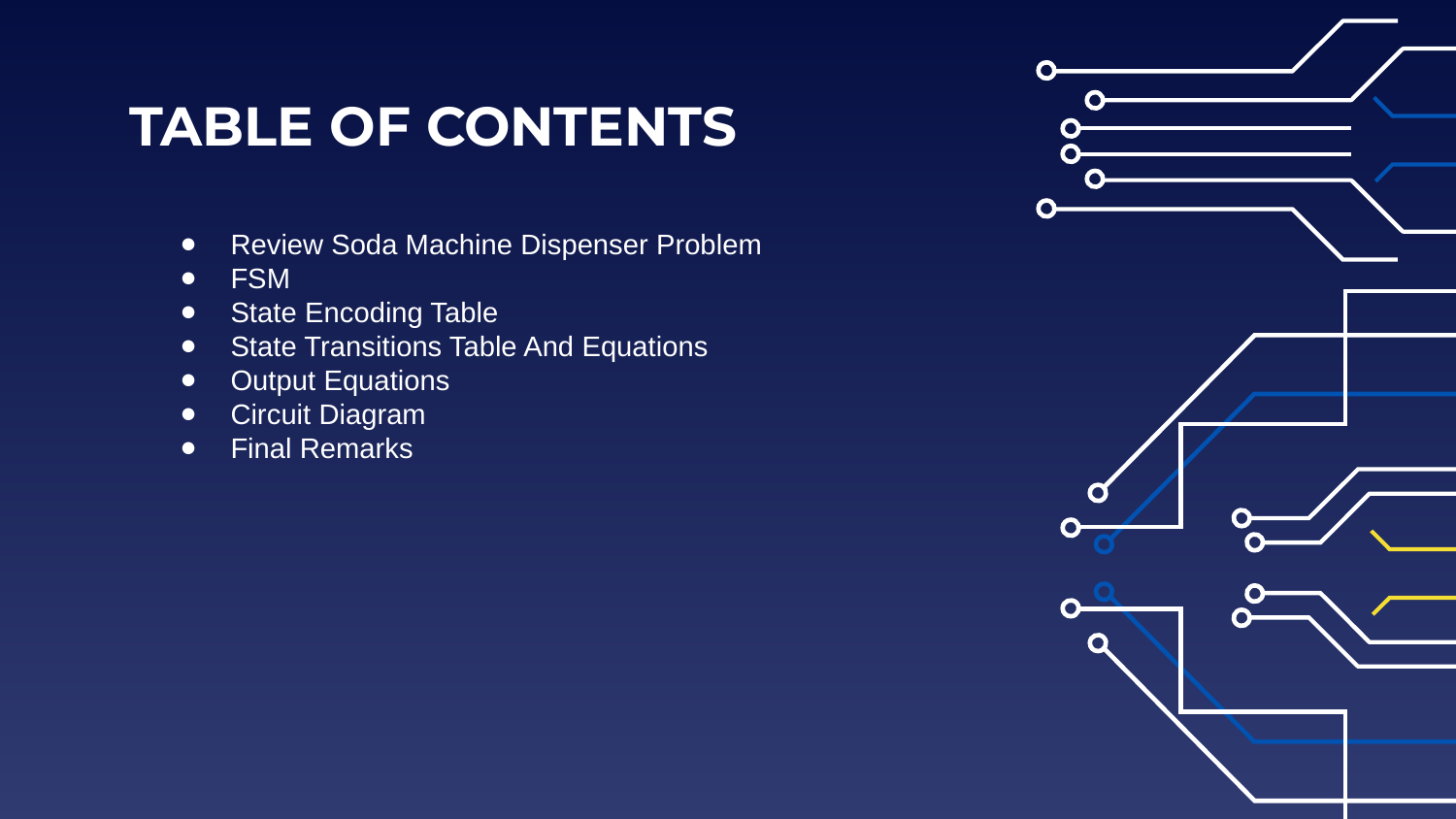

TABLE OF CONTENTS
Review Soda Machine Dispenser Problem
FSM
State Encoding Table
State Transitions Table And Equations
Output Equations
Circuit Diagram
Final Remarks